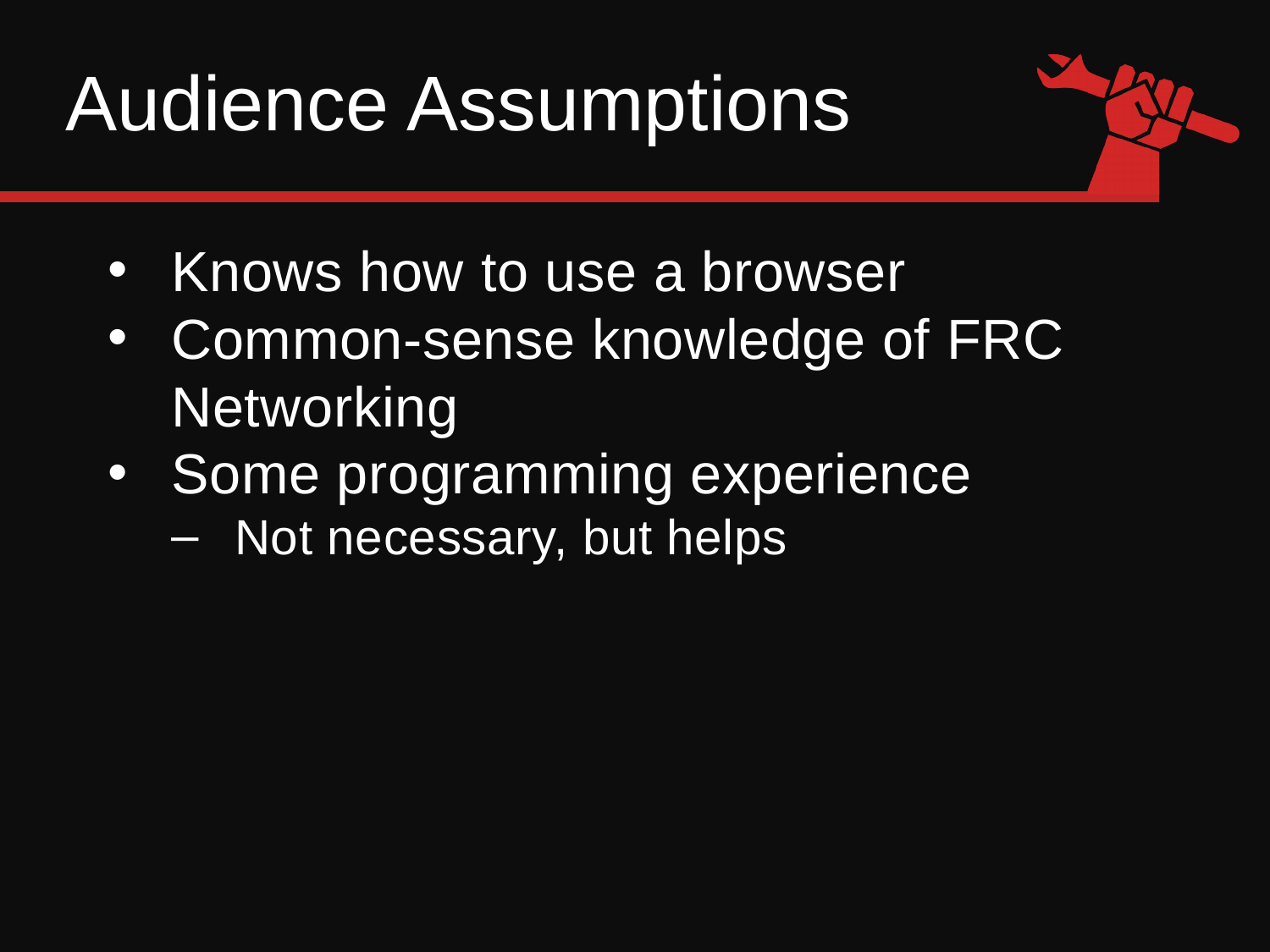

# Audience Assumptions
Knows how to use a browser
Common-sense knowledge of FRC Networking
Some programming experience
Not necessary, but helps